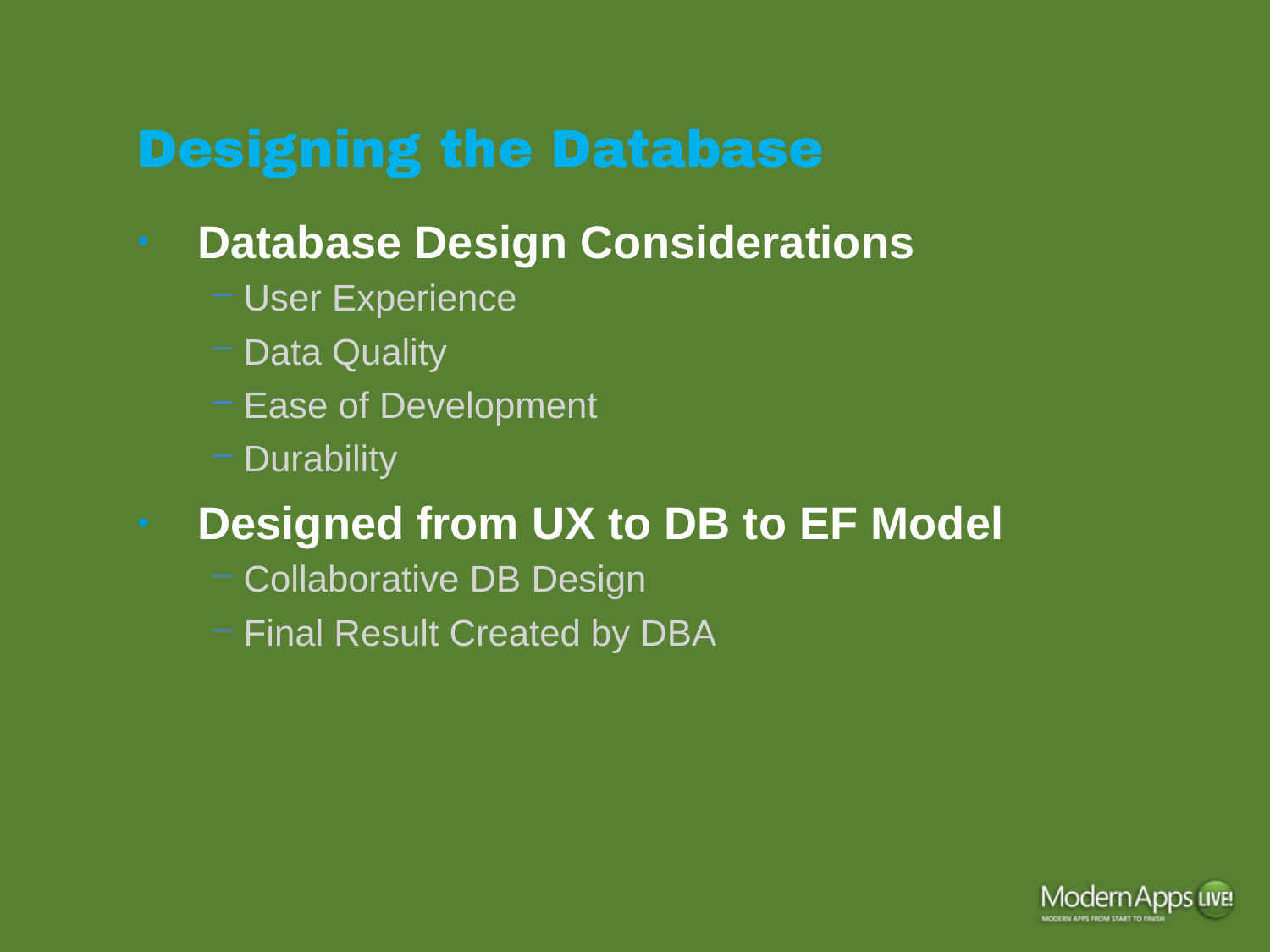

# Designing the Database
Database Design Considerations
User Experience
Data Quality
Ease of Development
Durability
Designed from UX to DB to EF Model
Collaborative DB Design
Final Result Created by DBA